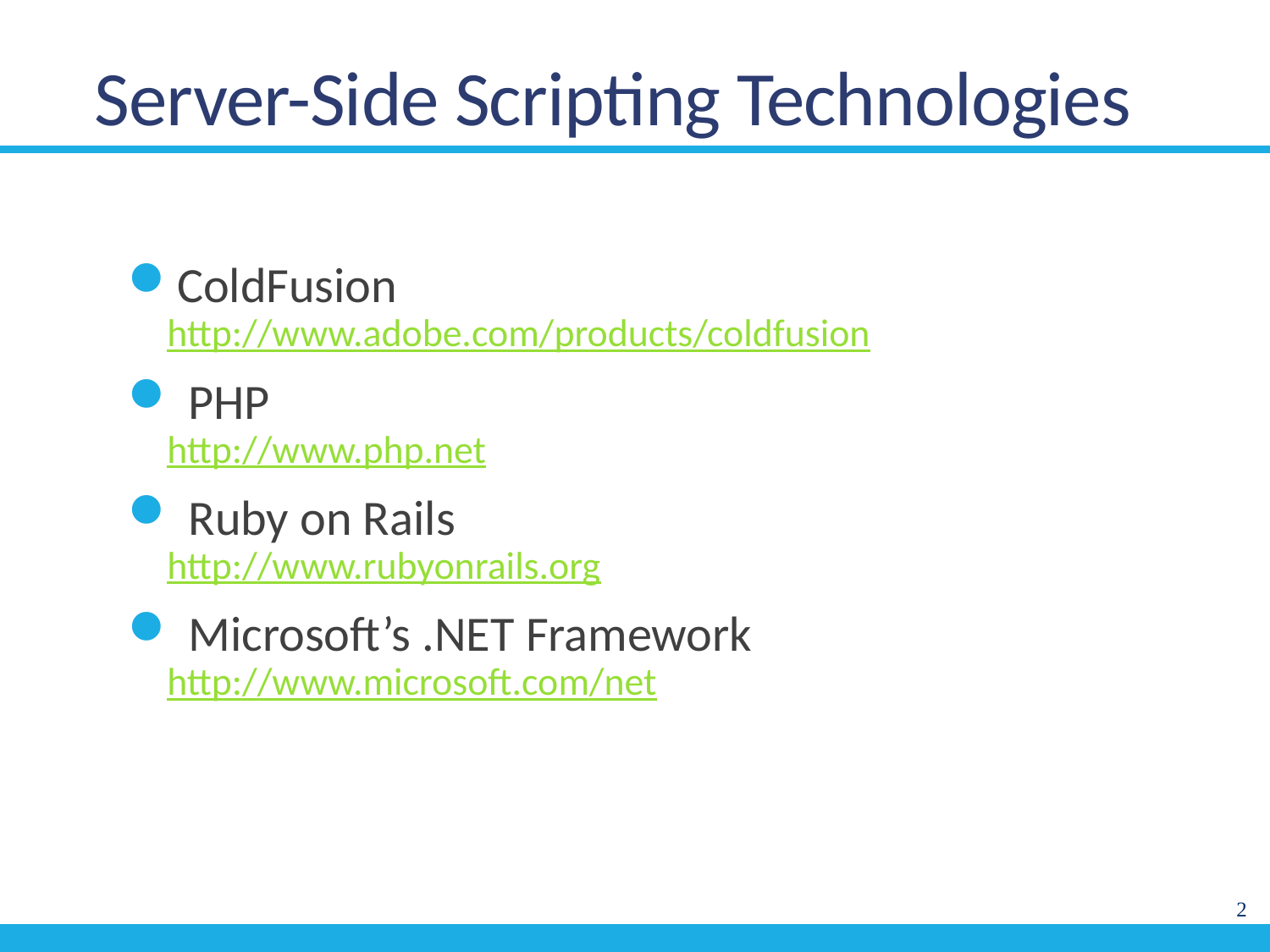

# Server-Side Scripting Technologies
ColdFusion
http://www.adobe.com/products/coldfusion
 PHP
http://www.php.net
 Ruby on Rails
http://www.rubyonrails.org
 Microsoft’s .NET Framework
http://www.microsoft.com/net

2